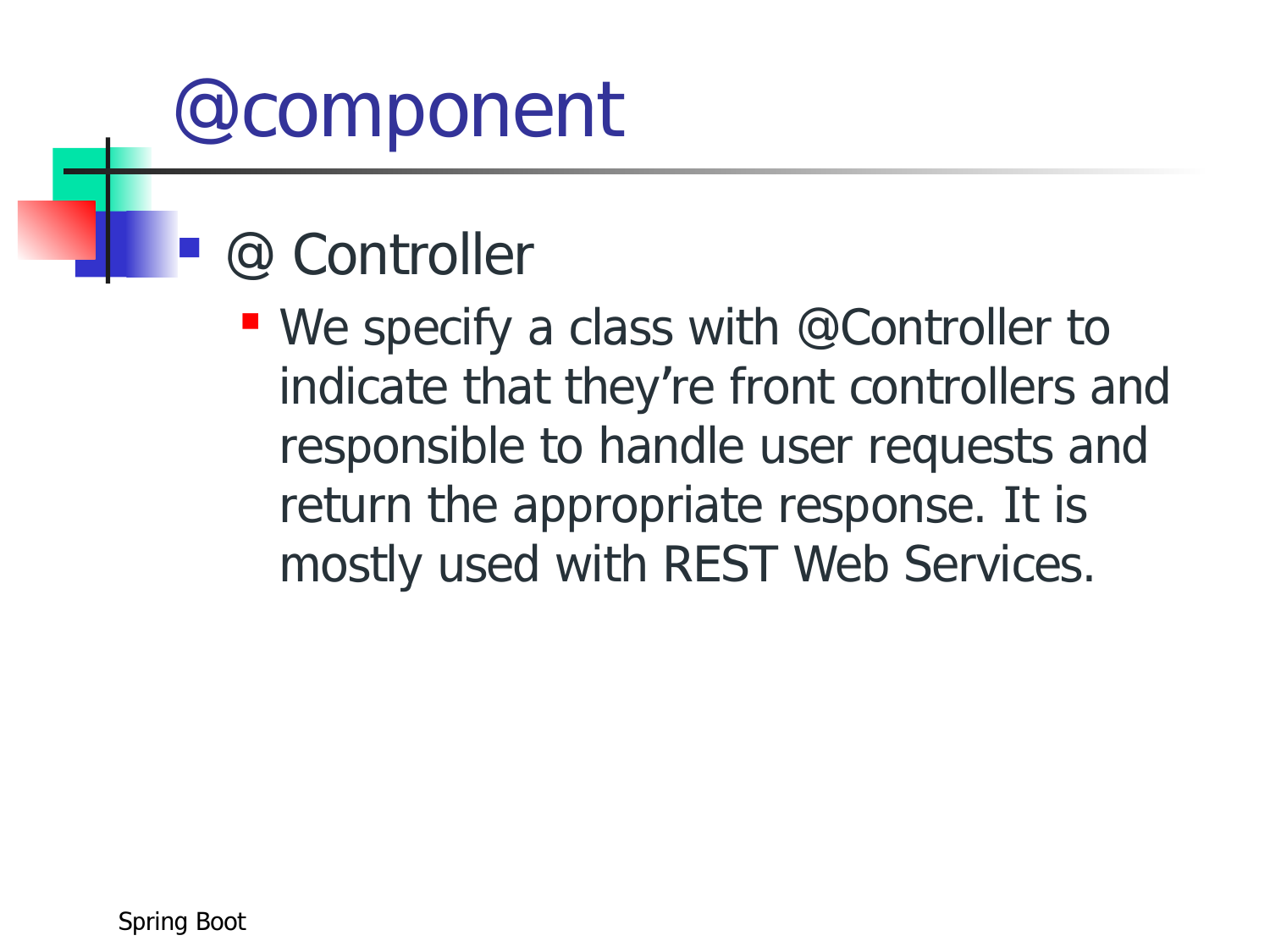

# @component
@ Controller
We specify a class with @Controller to indicate that they’re front controllers and responsible to handle user requests and return the appropriate response. It is mostly used with REST Web Services.

Spring Boot